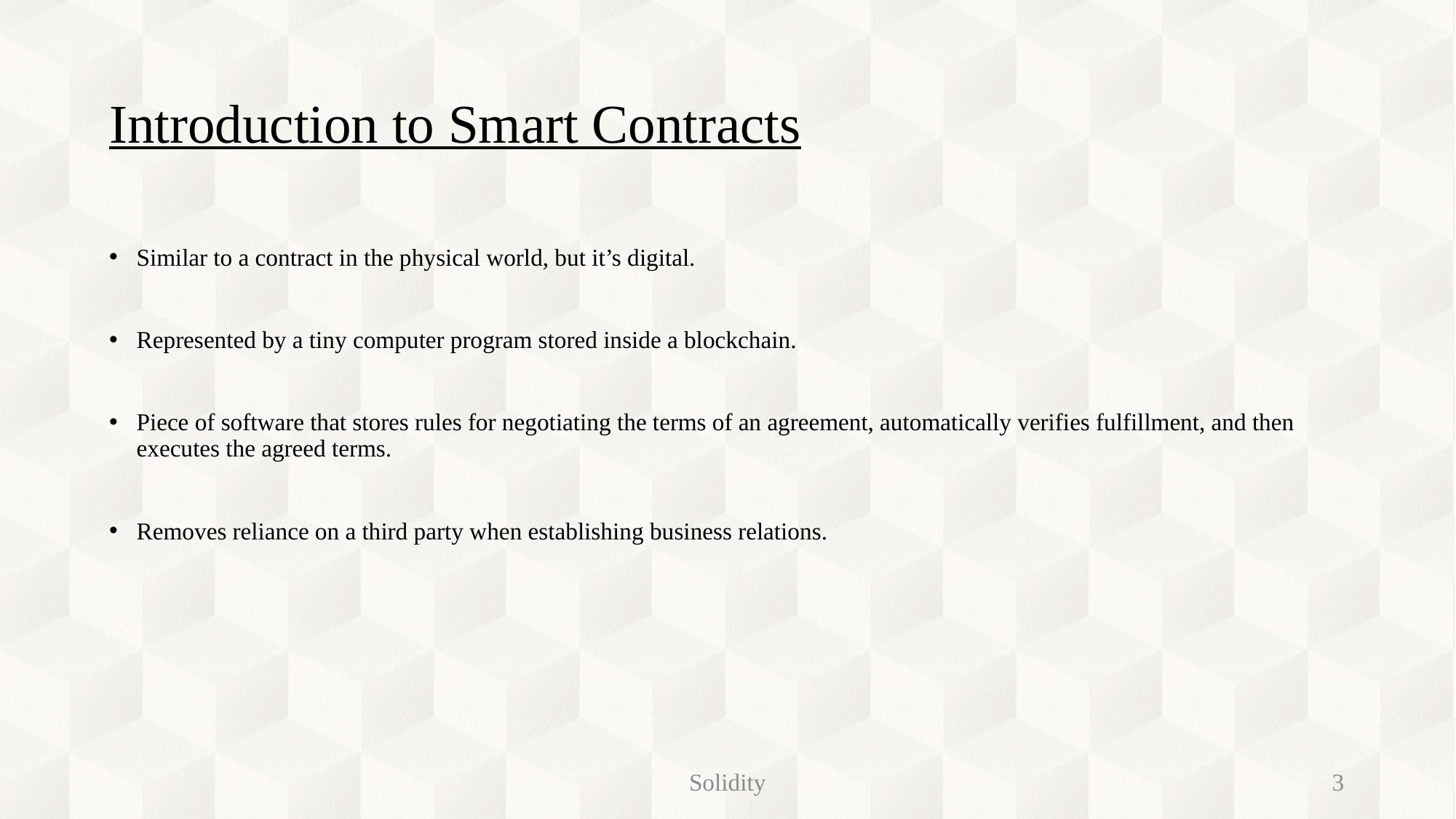

# Introduction to Smart Contracts
Similar to a contract in the physical world, but it’s digital.

Represented by a tiny computer program stored inside a blockchain.

Piece of software that stores rules for negotiating the terms of an agreement, automatically verifies fulfillment, and then executes the agreed terms.

Removes reliance on a third party when establishing business relations.

Solidity
3